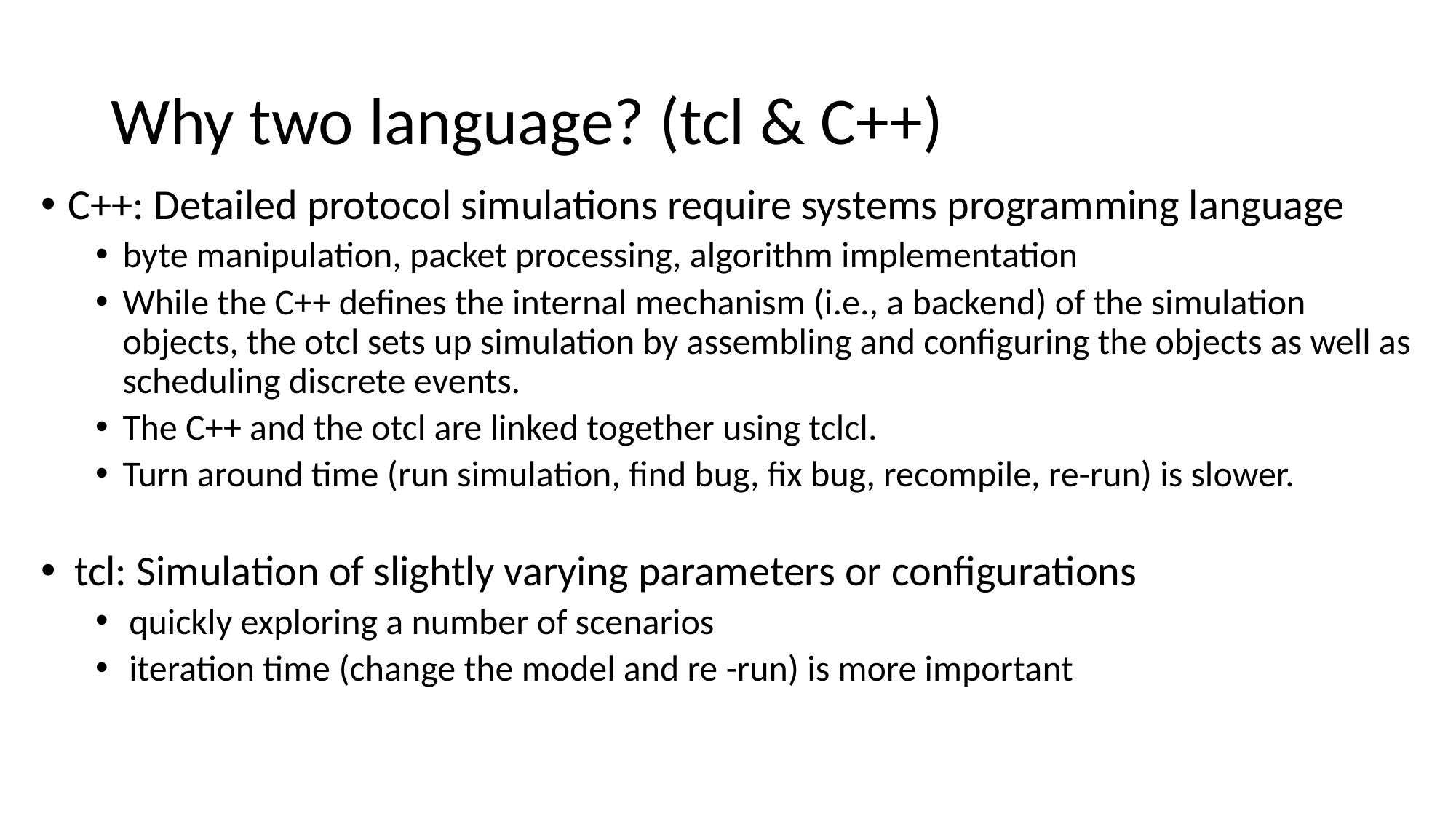

# Why two language? (tcl & C++)
C++: Detailed protocol simulations require systems programming language
byte manipulation, packet processing, algorithm implementation
While the C++ defines the internal mechanism (i.e., a backend) of the simulation objects, the otcl sets up simulation by assembling and configuring the objects as well as scheduling discrete events.
The C++ and the otcl are linked together using tclcl.
Turn around time (run simulation, find bug, fix bug, recompile, re-run) is slower.

tcl: Simulation of slightly varying parameters or configurations
quickly exploring a number of scenarios
iteration time (change the model and re -run) is more important